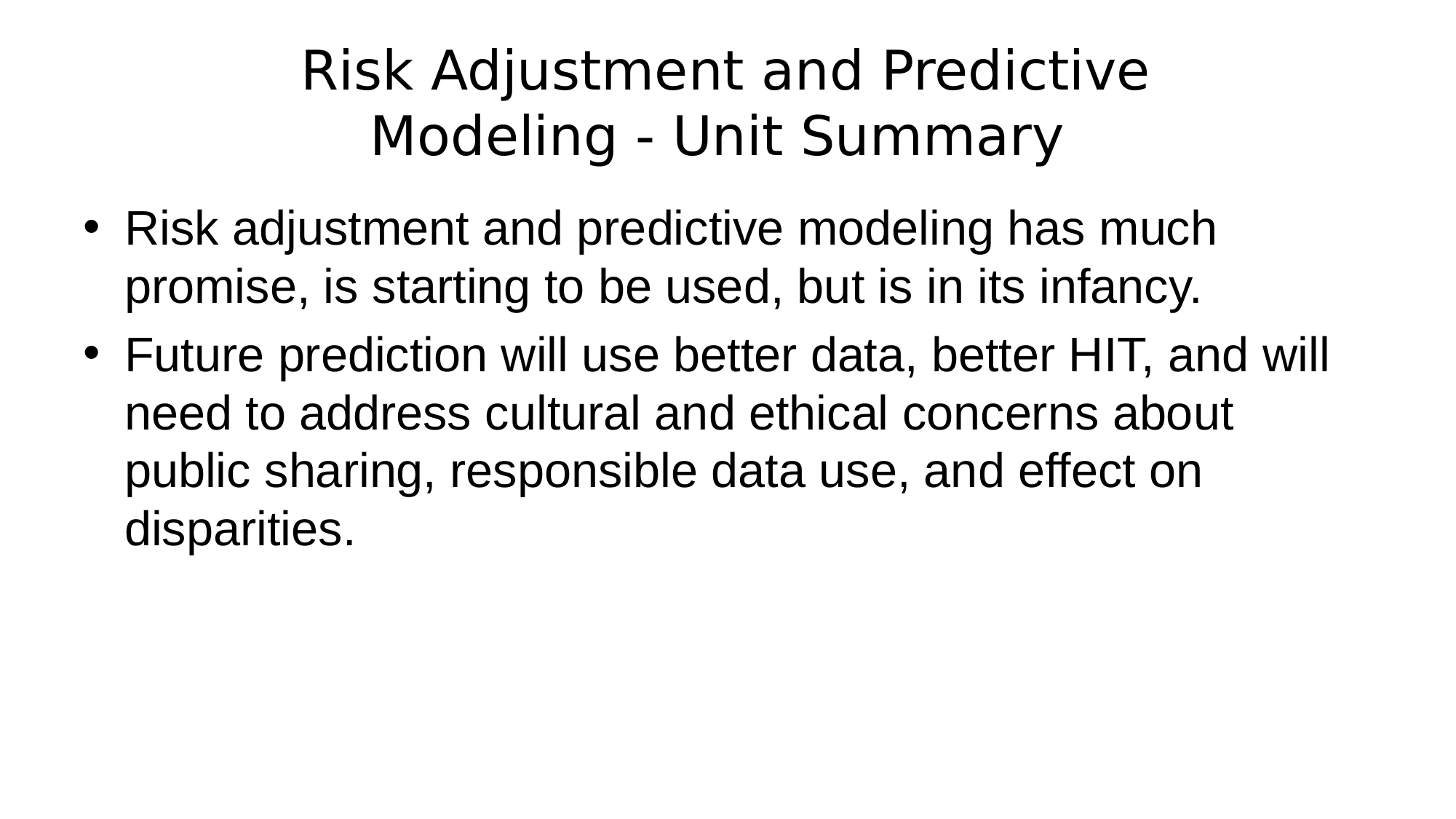

# Risk Adjustment and Predictive Modeling - Unit Summary
Risk adjustment and predictive modeling has much promise, is starting to be used, but is in its infancy.
Future prediction will use better data, better HIT, and will need to address cultural and ethical concerns about public sharing, responsible data use, and effect on disparities.